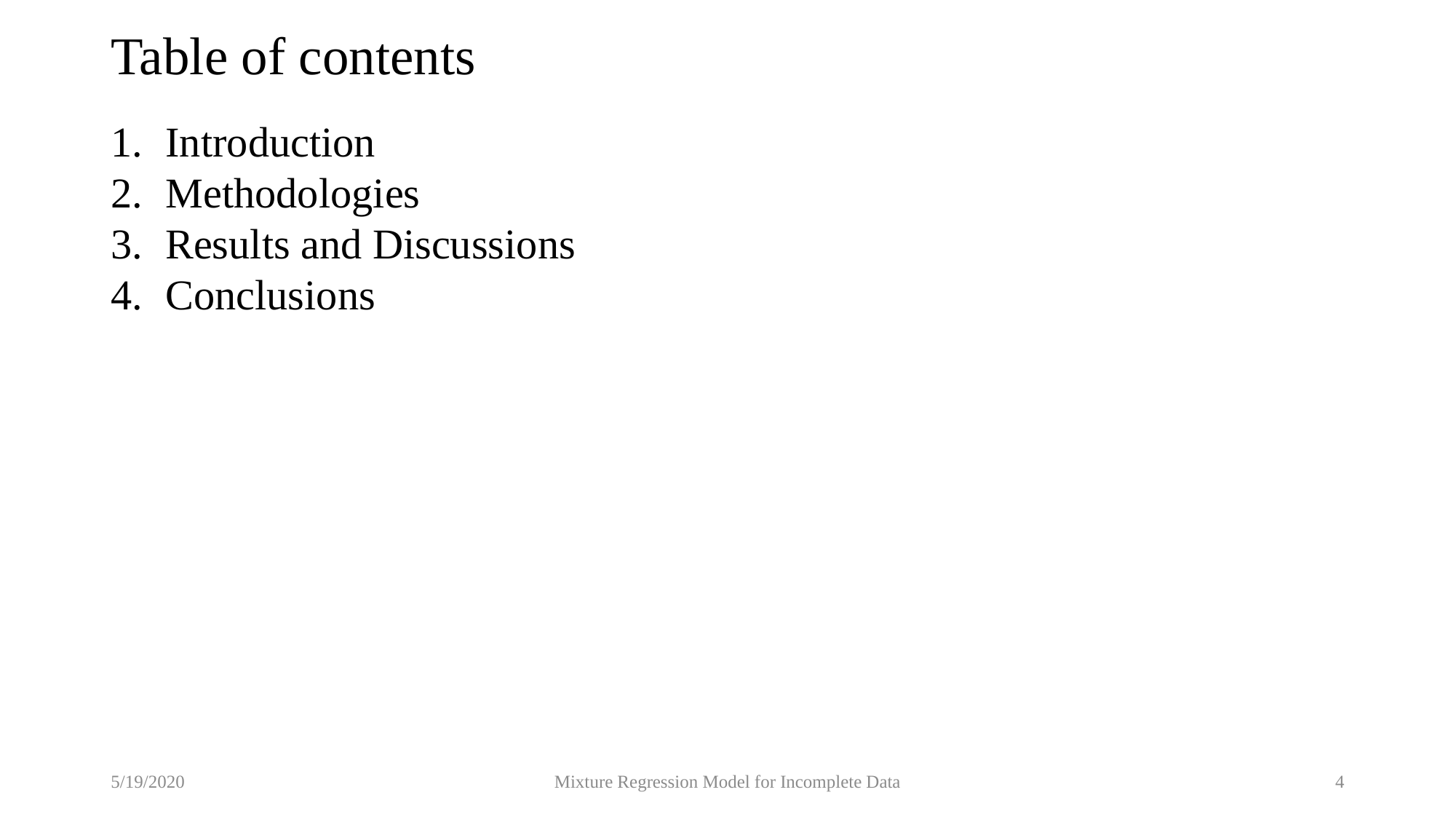

# Table of contents
Introduction
Methodologies
Results and Discussions
Conclusions
5/19/2020
Mixture Regression Model for Incomplete Data
4